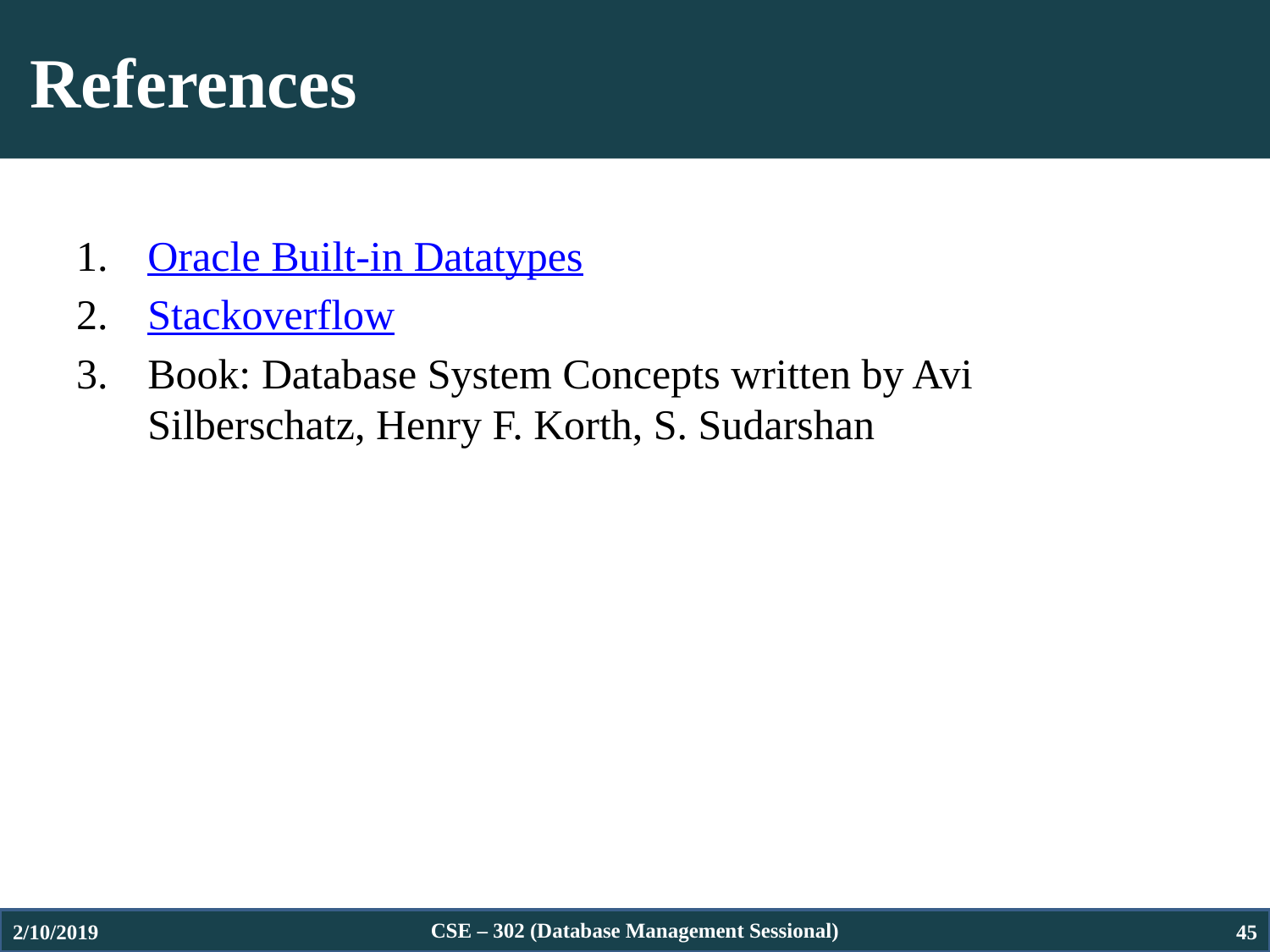

# References
Oracle Built-in Datatypes
Stackoverflow
Book: Database System Concepts written by Avi Silberschatz, Henry F. Korth, S. Sudarshan

2/10/2019
CSE – 302 (Database Management Sessional)
45